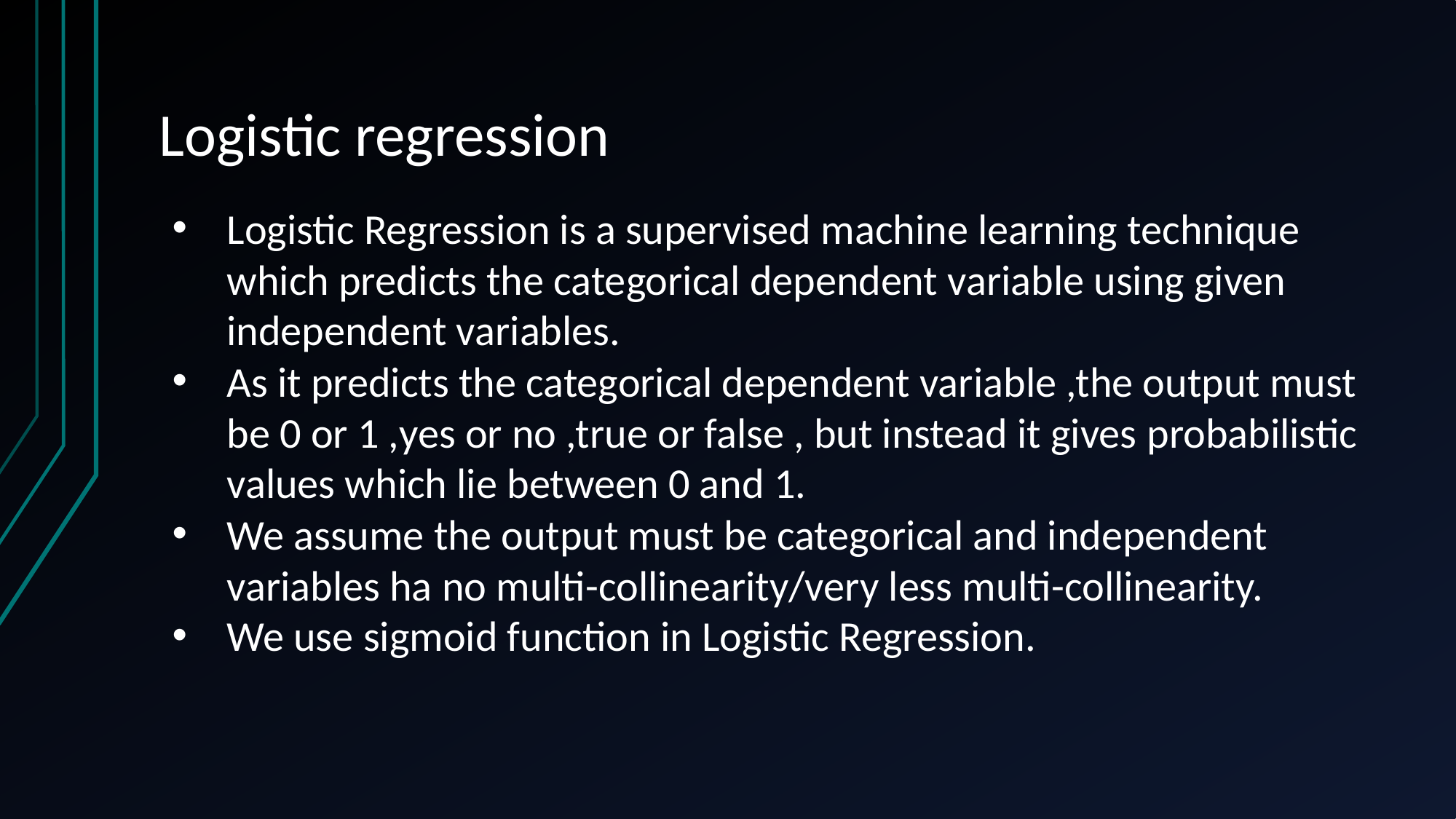

Logistic regression
Logistic Regression is a supervised machine learning technique which predicts the categorical dependent variable using given independent variables.
As it predicts the categorical dependent variable ,the output must be 0 or 1 ,yes or no ,true or false , but instead it gives probabilistic values which lie between 0 and 1.
We assume the output must be categorical and independent variables ha no multi-collinearity/very less multi-collinearity.
We use sigmoid function in Logistic Regression.